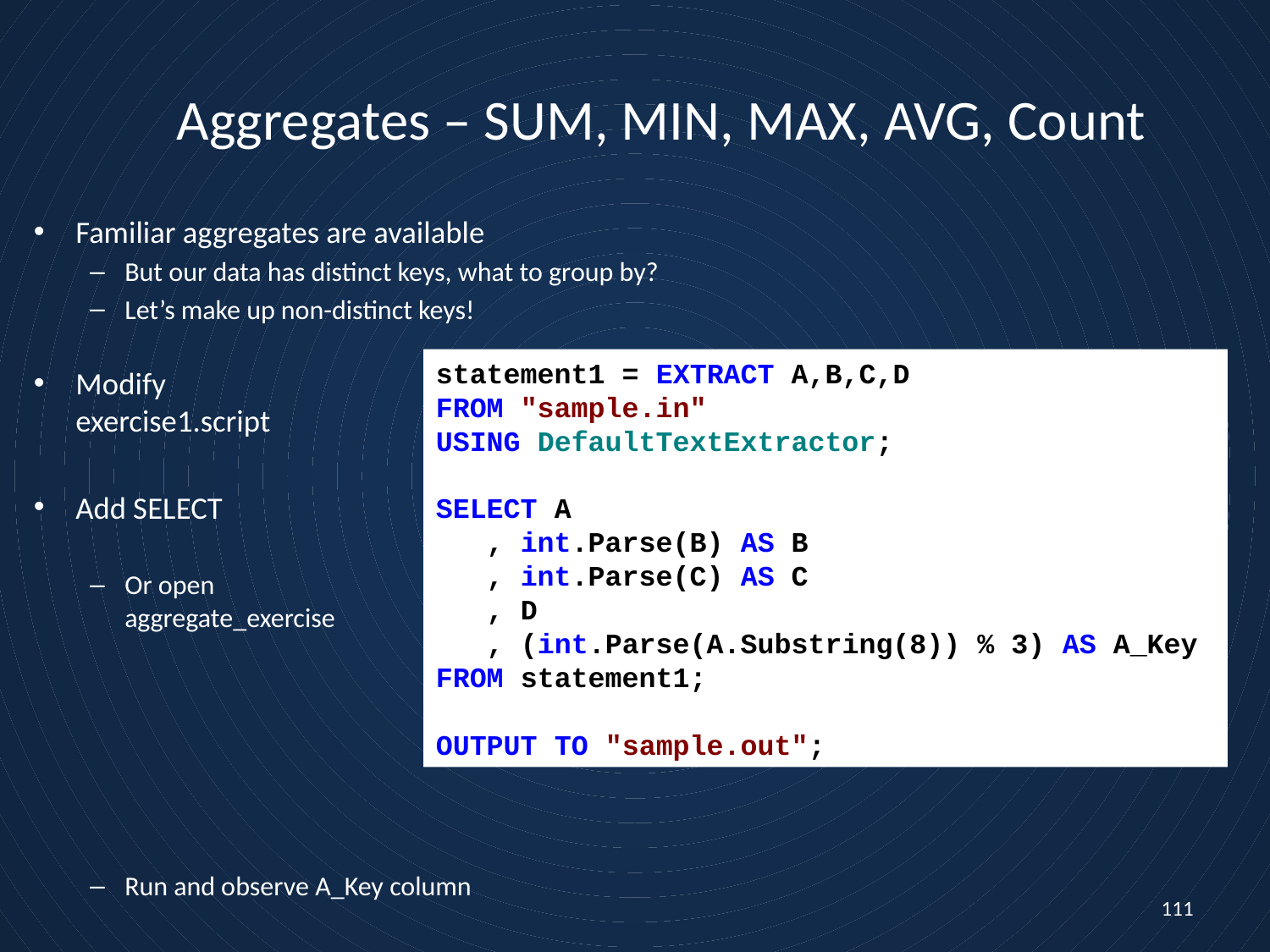

# Aggregates – SUM, MIN, MAX, AVG, Count
Familiar aggregates are available
But our data has distinct keys, what to group by?
Let’s make up non-distinct keys!
Modify
exercise1.script

Add SELECT
Or open
aggregate_exercise

Run and observe A_Key column

statement1 = EXTRACT A,B,C,D
FROM "sample.in"
USING DefaultTextExtractor;

SELECT A
   , int.Parse(B) AS B
   , int.Parse(C) AS C
   , D
   , (int.Parse(A.Substring(8)) % 3) AS A_Key
FROM statement1;

OUTPUT TO "sample.out";
111